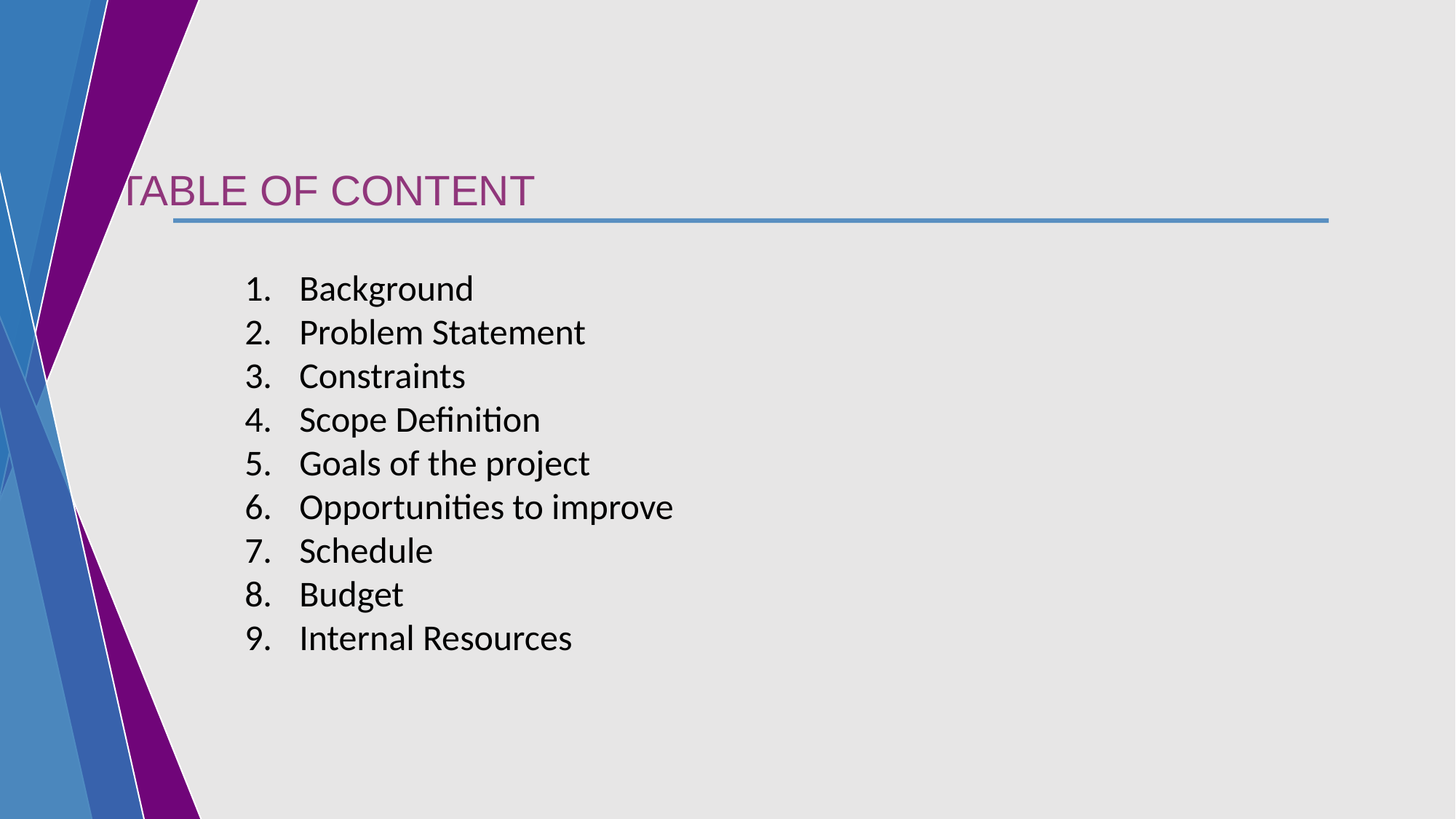

TABLE OF CONTENT

Background
Problem Statement
Constraints
Scope Definition
Goals of the project
Opportunities to improve
Schedule
Budget
Internal Resources